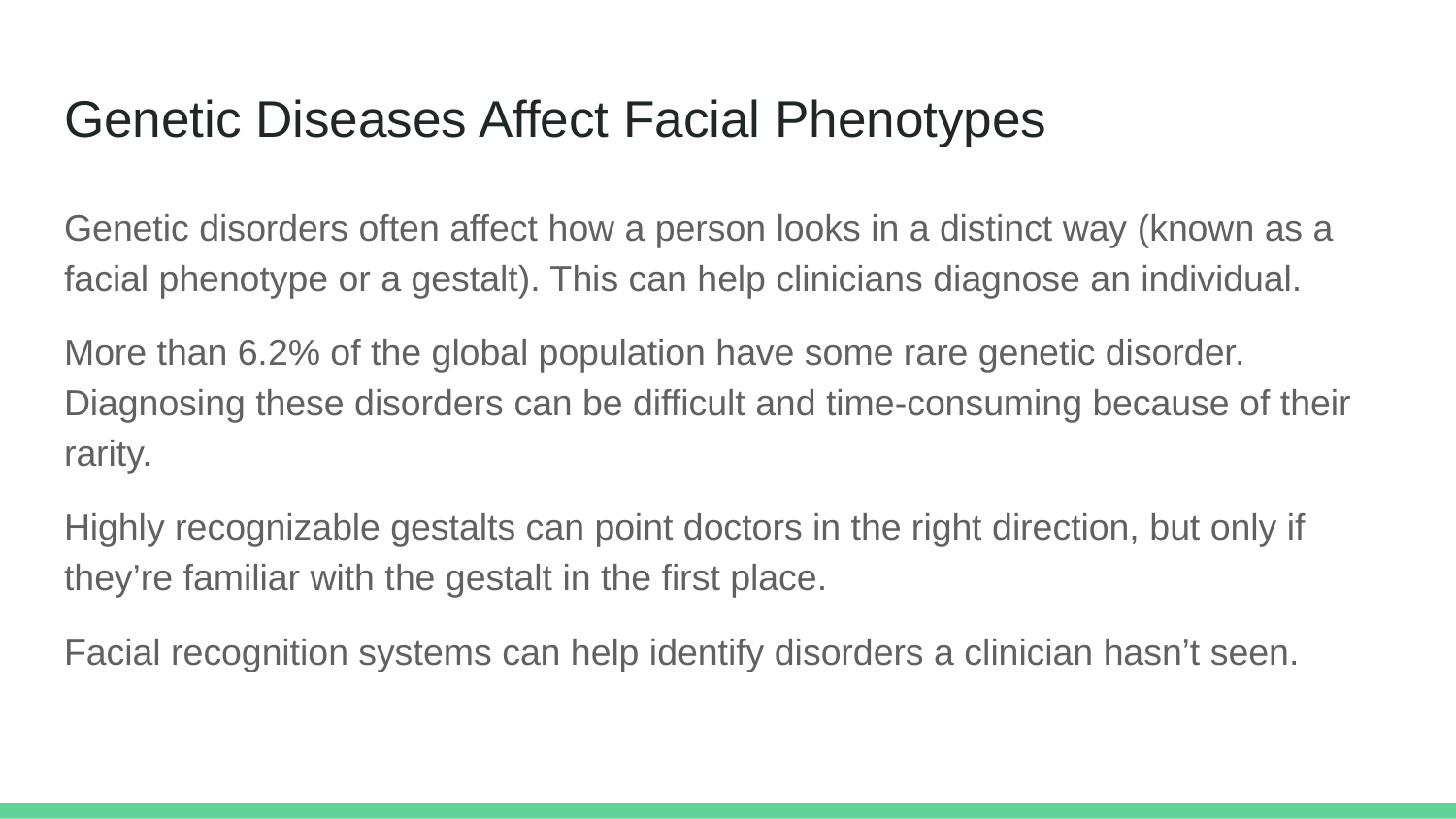

# Genetic Diseases Affect Facial Phenotypes
Genetic disorders often affect how a person looks in a distinct way (known as a facial phenotype or a gestalt). This can help clinicians diagnose an individual.
More than 6.2% of the global population have some rare genetic disorder. Diagnosing these disorders can be difficult and time-consuming because of their rarity.
Highly recognizable gestalts can point doctors in the right direction, but only if they’re familiar with the gestalt in the first place.
Facial recognition systems can help identify disorders a clinician hasn’t seen.